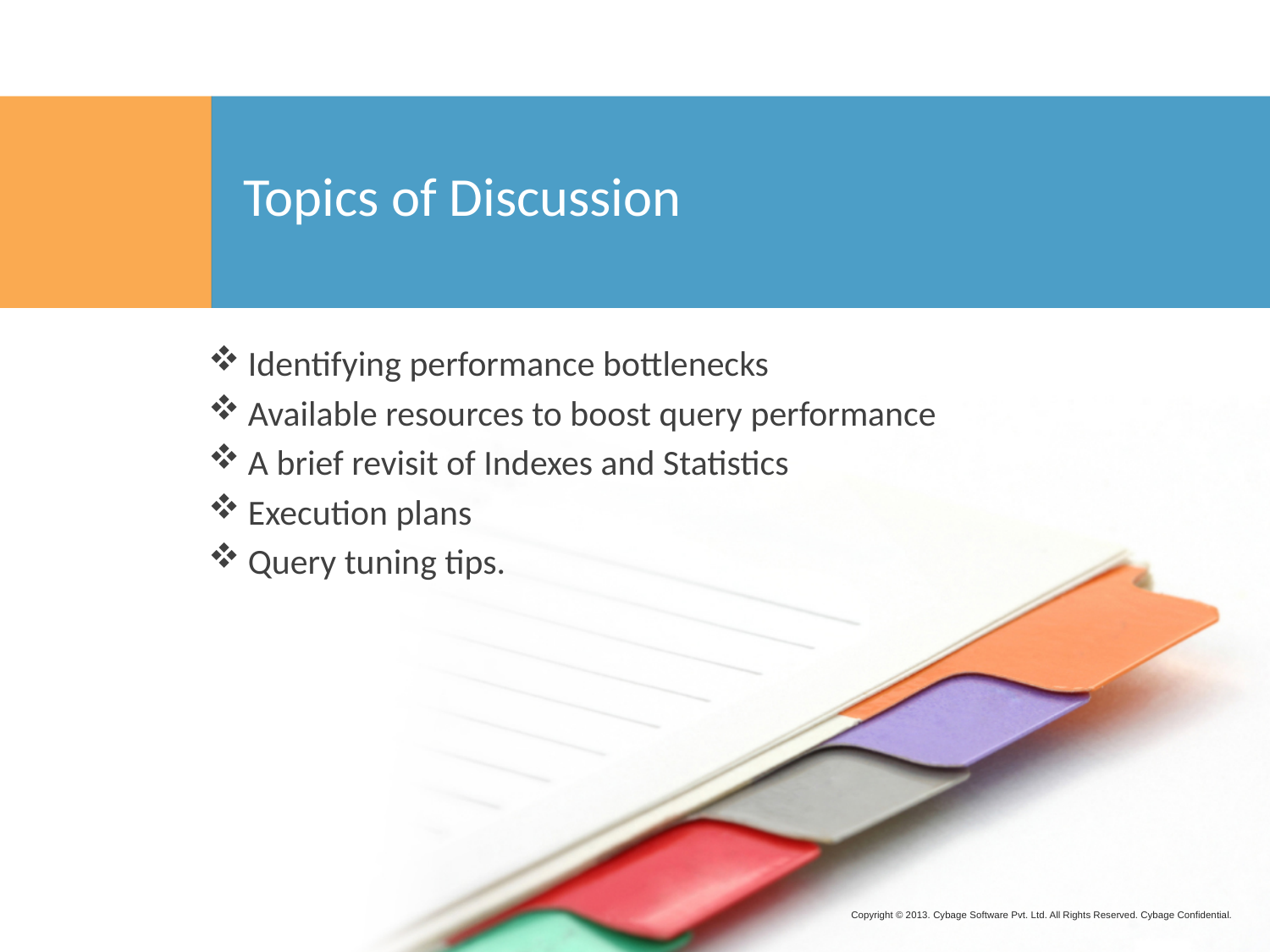

# Topics of Discussion
Identifying performance bottlenecks
Available resources to boost query performance
A brief revisit of Indexes and Statistics
Execution plans
Query tuning tips.